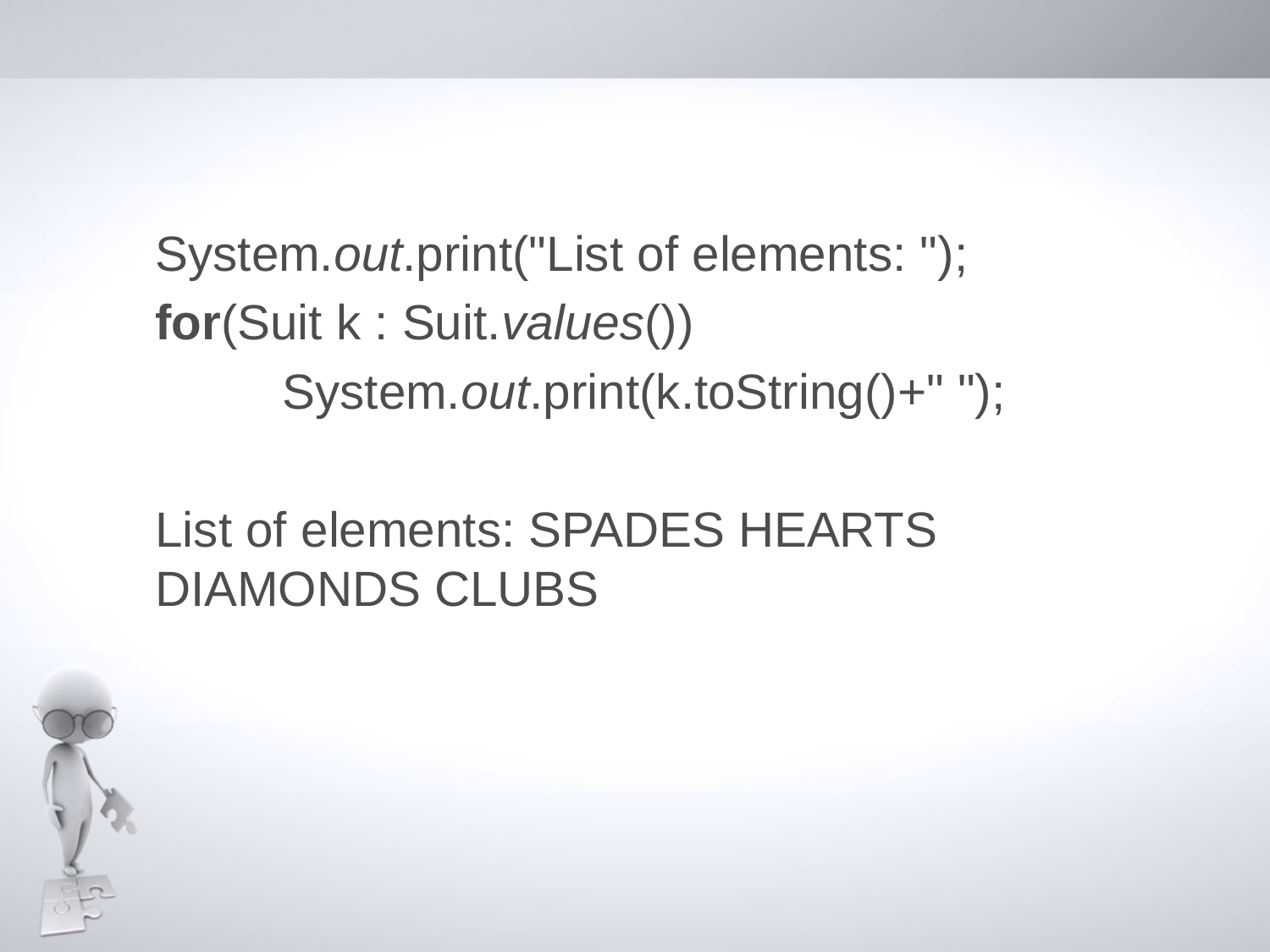

System.out.print("List of elements: ");
for(Suit k : Suit.values())
	System.out.print(k.toString()+" ");

List of elements: SPADES HEARTS DIAMONDS CLUBS